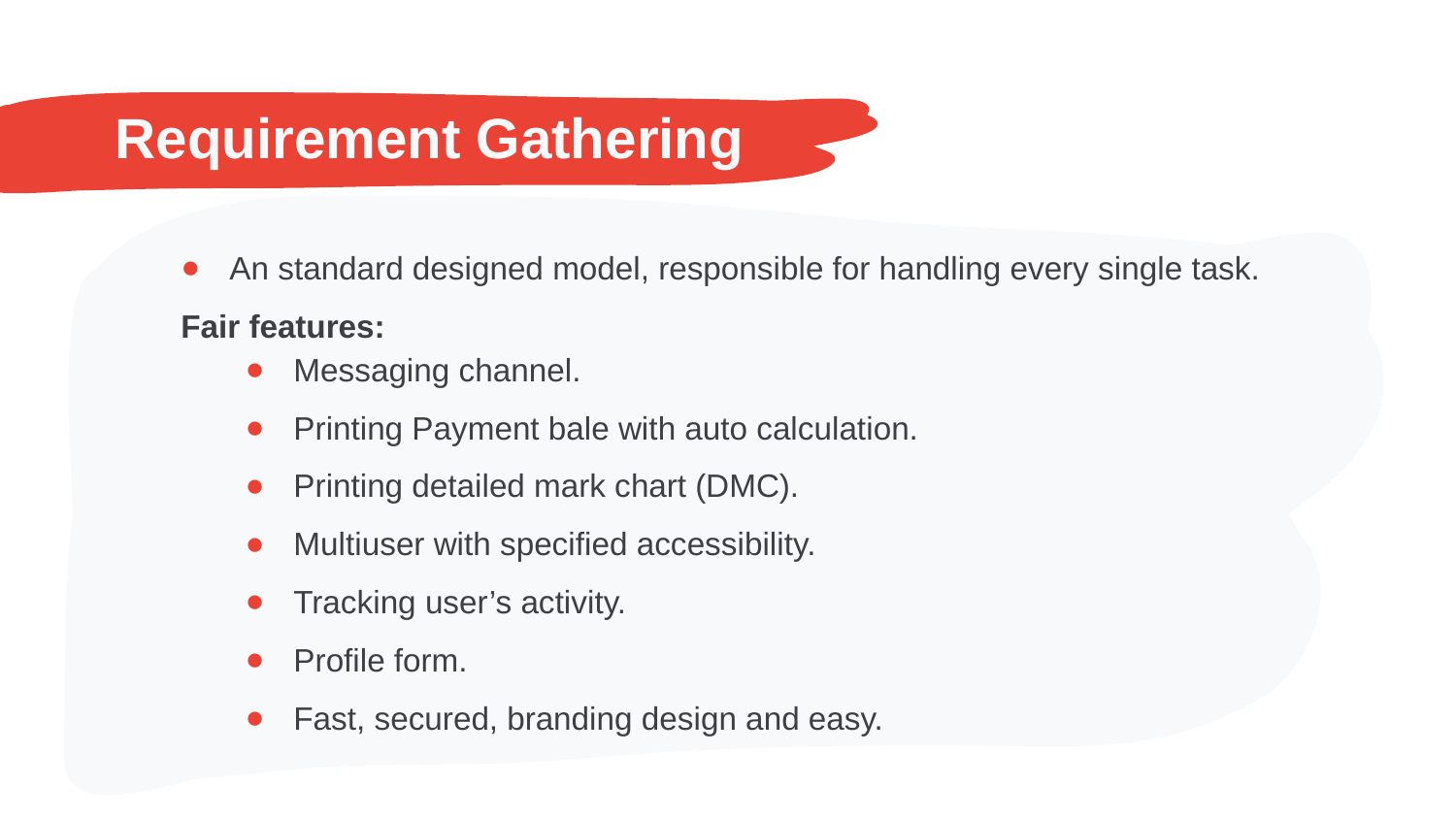

Requirement Gathering

An standard designed model, responsible for handling every single task.
Fair features:
Messaging channel.
Printing Payment bale with auto calculation.
Printing detailed mark chart (DMC).
Multiuser with specified accessibility.
Tracking user’s activity.
Profile form.
Fast, secured, branding design and easy.